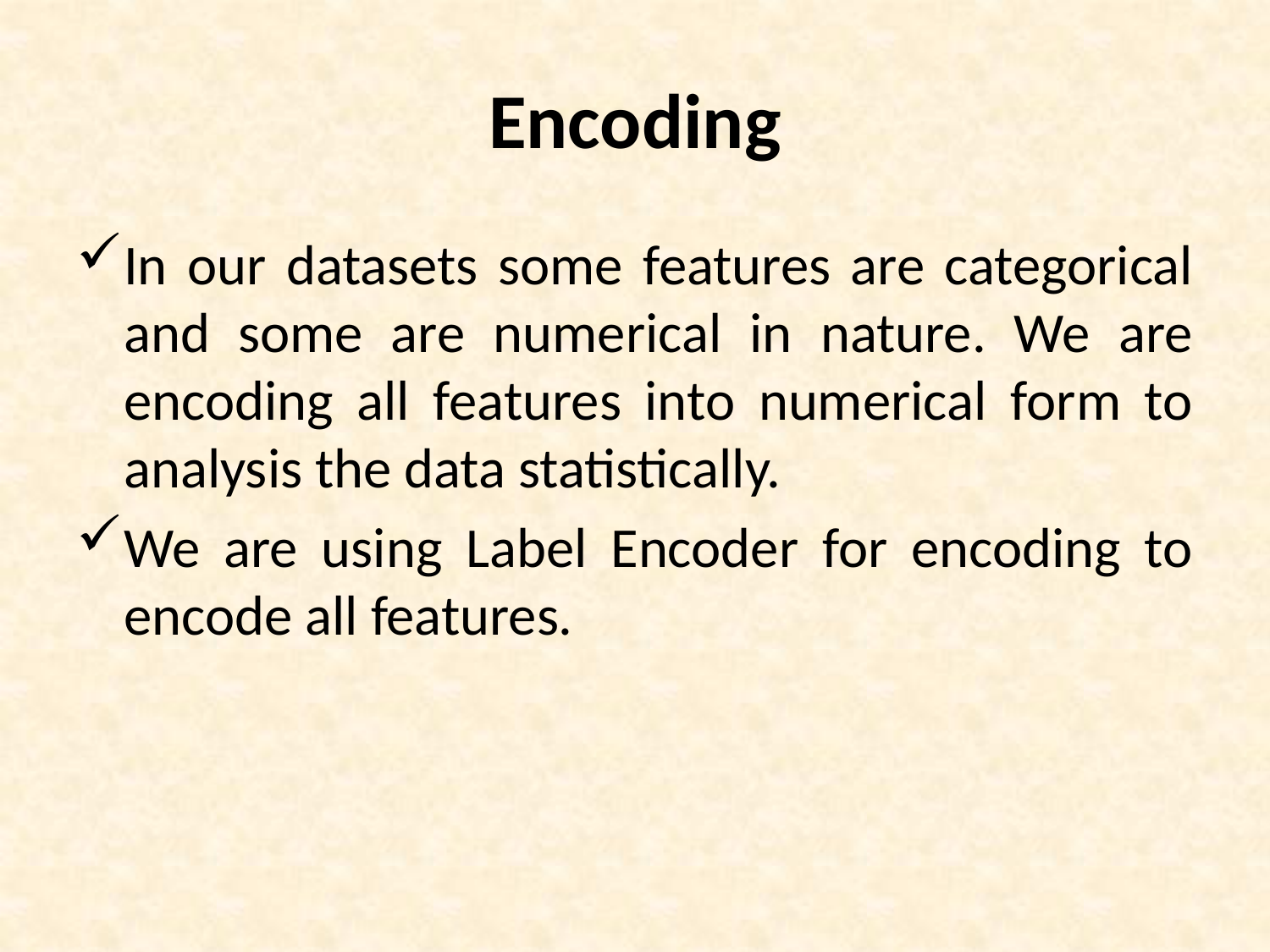

# Encoding
In our datasets some features are categorical and some are numerical in nature. We are encoding all features into numerical form to analysis the data statistically.
We are using Label Encoder for encoding to encode all features.